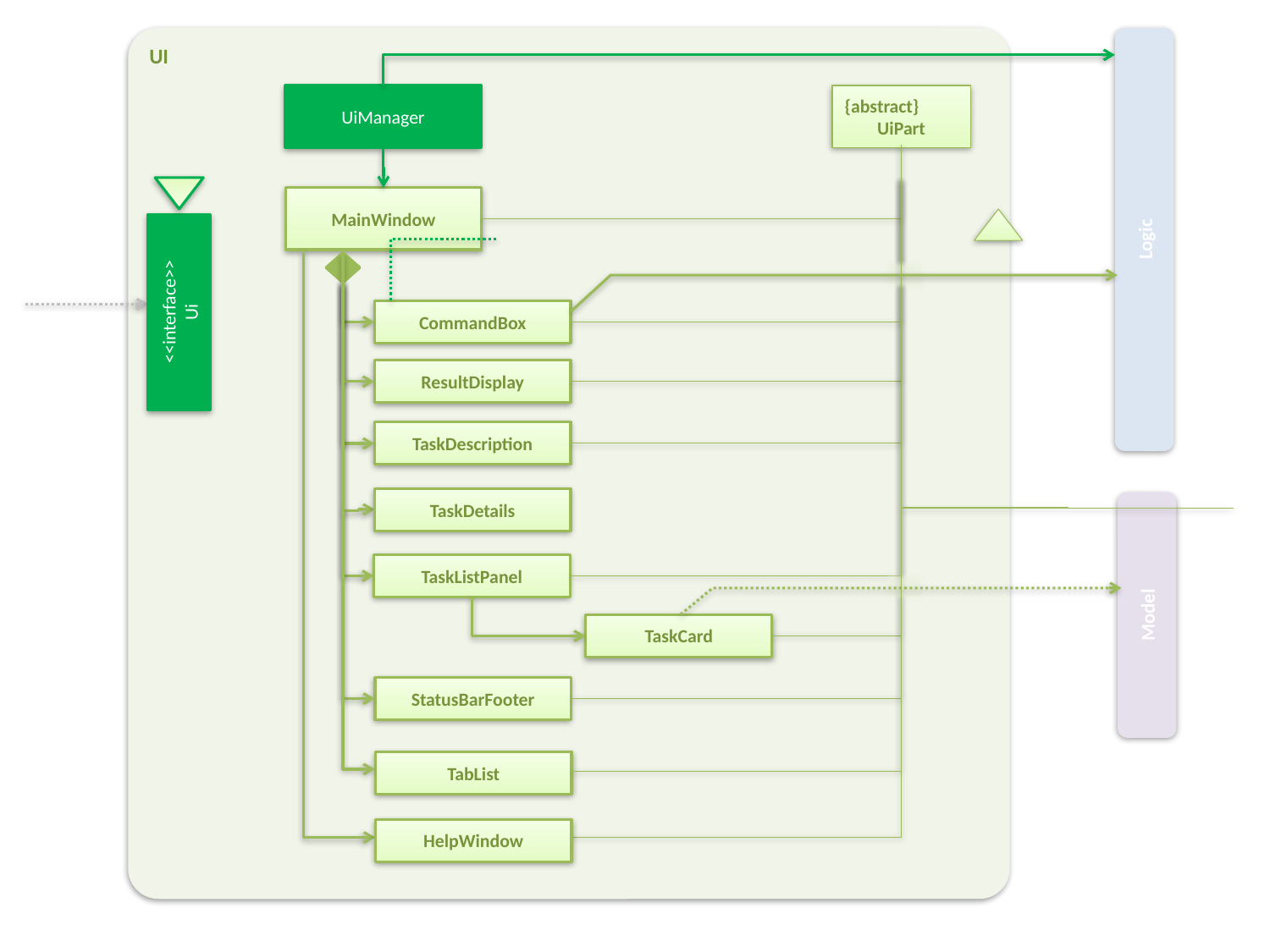

UI

UiManager
{abstract}
UiPart

MainWindow

Logic

<<interface>>
Ui

CommandBox

ResultDisplay

TaskDescription

TaskDetails

TaskListPanel

Model

TaskCard
StatusBarFooter
TabList
HelpWindow